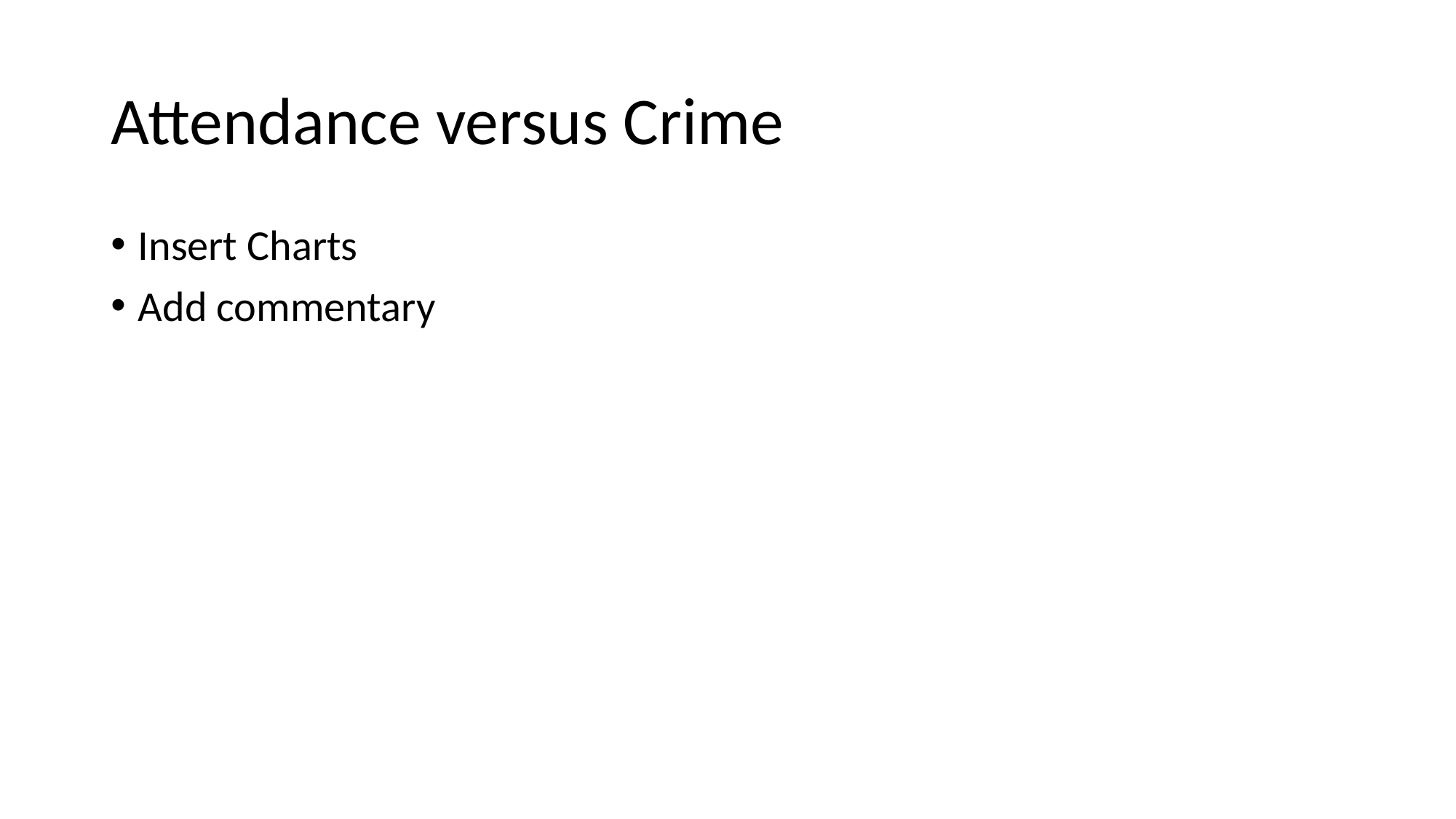

# Attendance versus Crime
Insert Charts
Add commentary